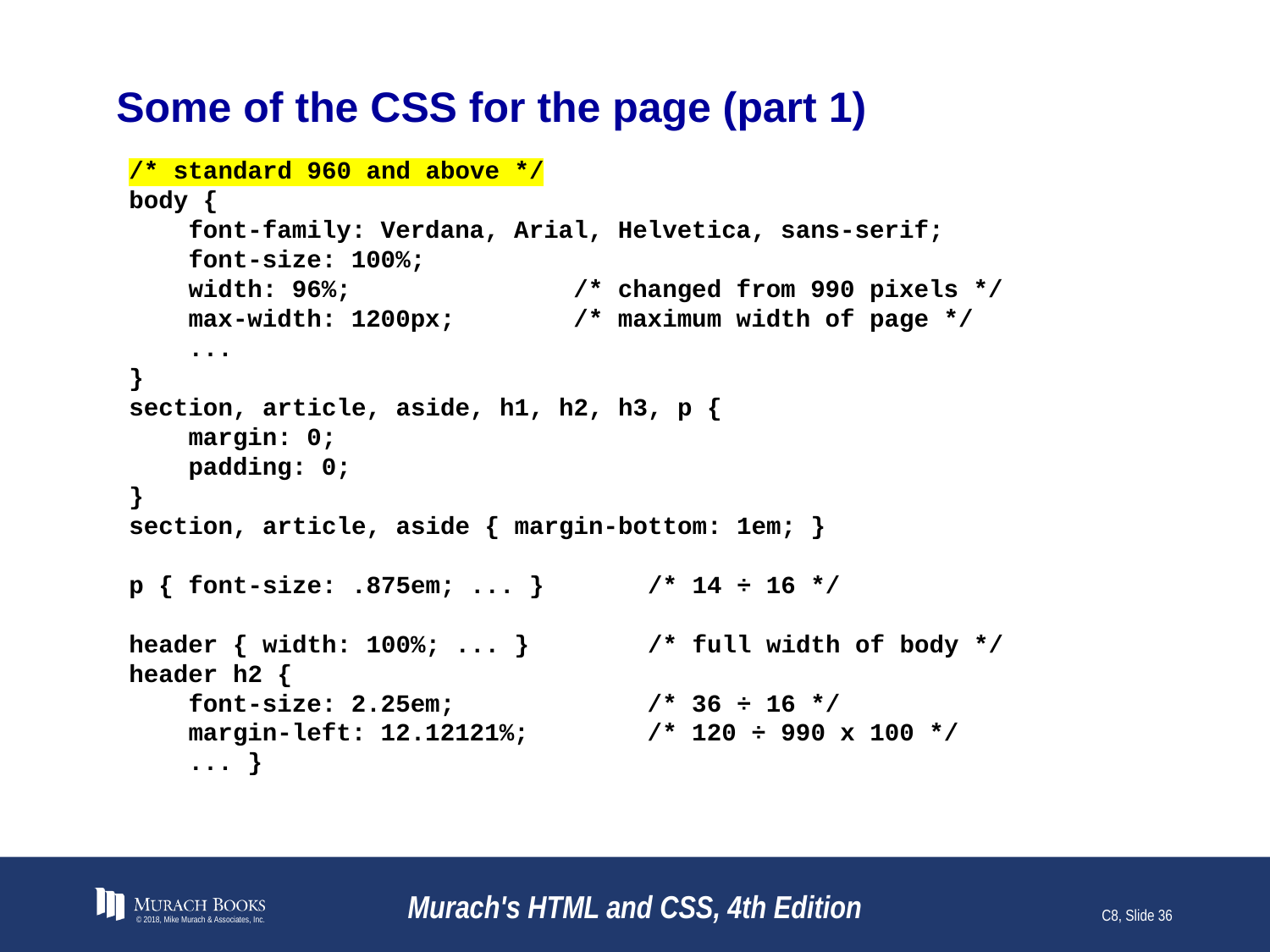

# Some of the CSS for the page (part 1)
/* standard 960 and above */
body {
    font-family: Verdana, Arial, Helvetica, sans-serif;
    font-size: 100%;
    width: 96%;               /* changed from 990 pixels */
    max-width: 1200px;        /* maximum width of page */
    ...
}
section, article, aside, h1, h2, h3, p {
    margin: 0;
    padding: 0;
}
section, article, aside { margin-bottom: 1em; }

p { font-size: .875em; ... }       /* 14 ÷ 16 */

header { width: 100%; ... }        /* full width of body */
header h2 {
    font-size: 2.25em;             /* 36 ÷ 16 */
    margin-left: 12.12121%;        /* 120 ÷ 990 x 100 */
    ... }

© 2018, Mike Murach & Associates, Inc.
Murach's HTML and CSS, 4th Edition

C8, Slide 36